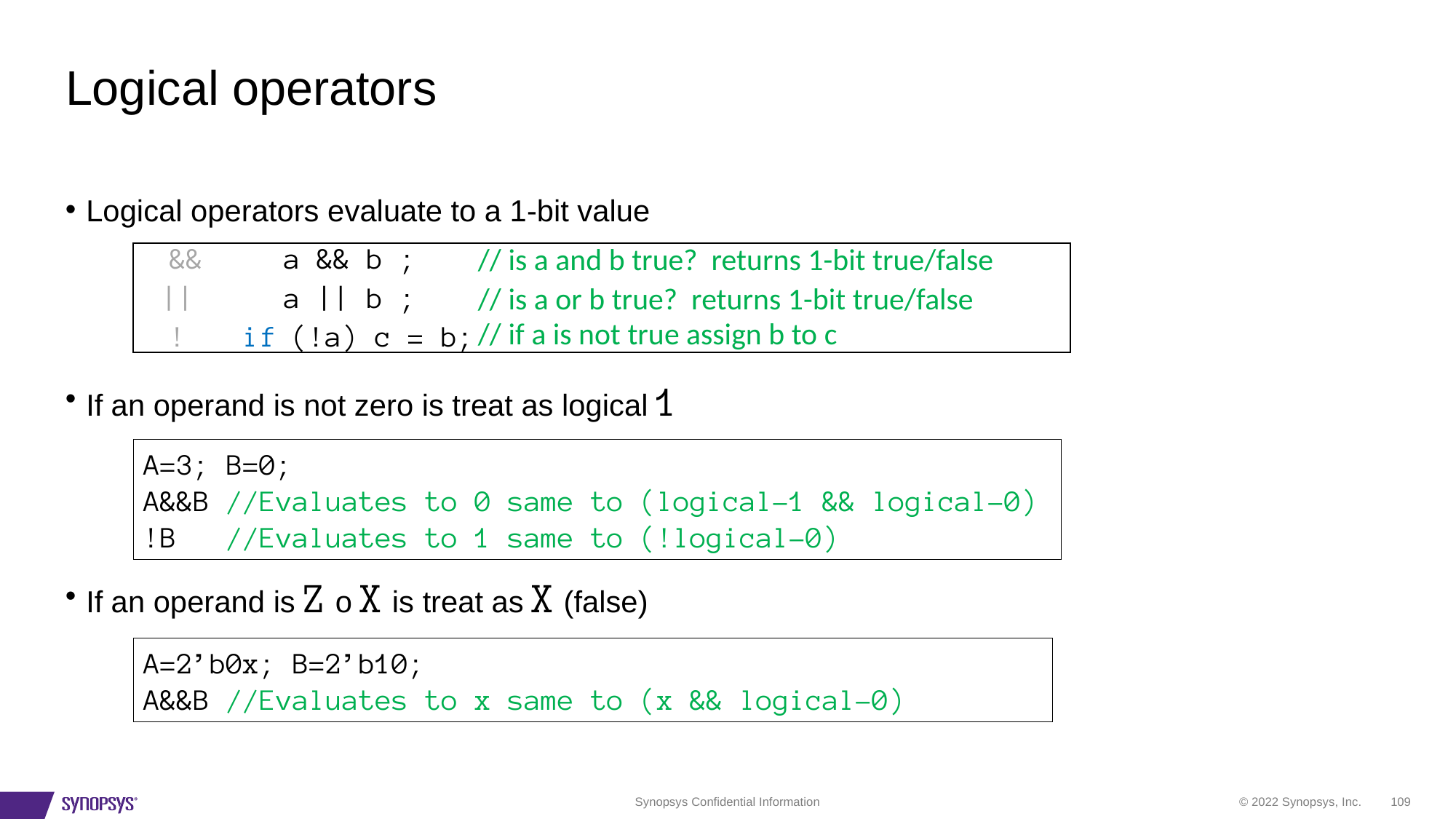

# Logical operators
Logical operators evaluate to a 1-bit value

If an operand is not zero is treat as logical 1

If an operand is Z o X is treat as X (false)
| && | a && b ; | // is a and b true? returns 1-bit true/false |
| --- | --- | --- |
| || | a || b ; | // is a or b true? returns 1-bit true/false |
| ! | if (!a) c = b; | // if a is not true assign b to c |
A=3; B=0;
A&&B //Evaluates to 0 same to (logical-1 && logical-0)
!B   //Evaluates to 1 same to (!logical-0)
A=2’b0x; B=2’b10;
A&&B //Evaluates to x same to (x && logical-0)